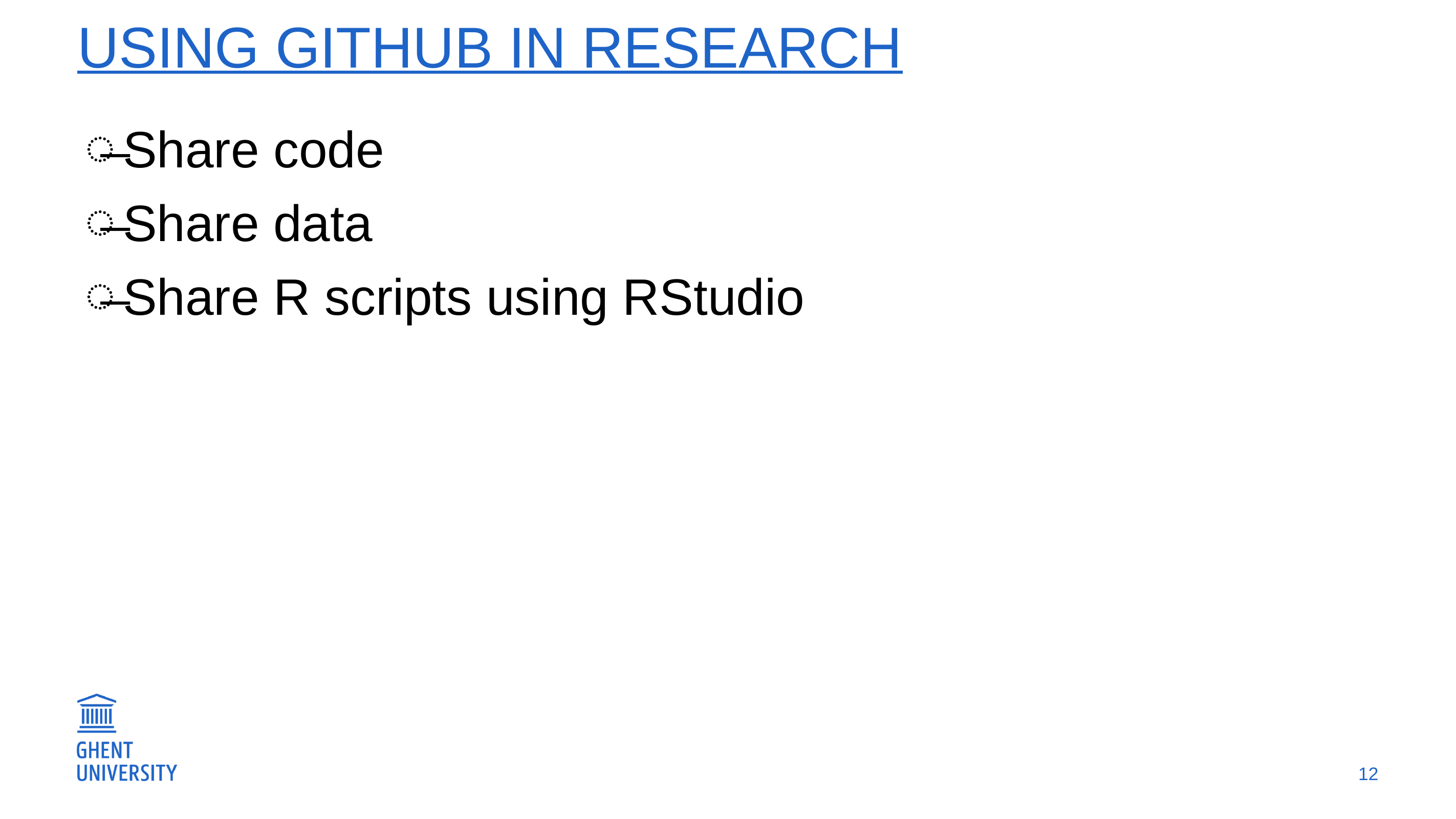

# Using GitHub in research
Share code
Share data
Share R scripts using RStudio
12